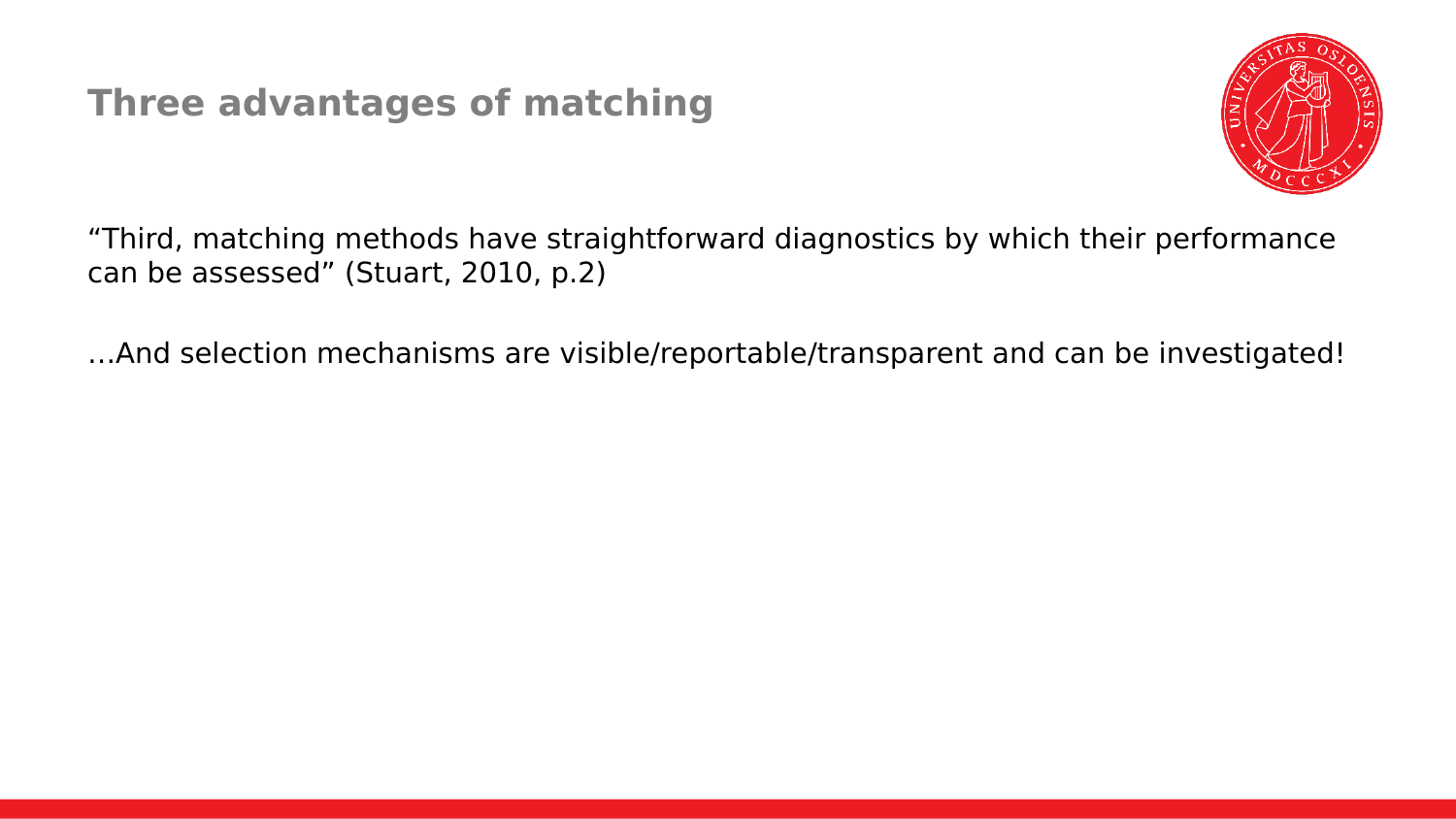

# Three advantages of matching
“Third, matching methods have straightforward diagnostics by which their performance can be assessed” (Stuart, 2010, p.2)

…And selection mechanisms are visible/reportable/transparent and can be investigated!